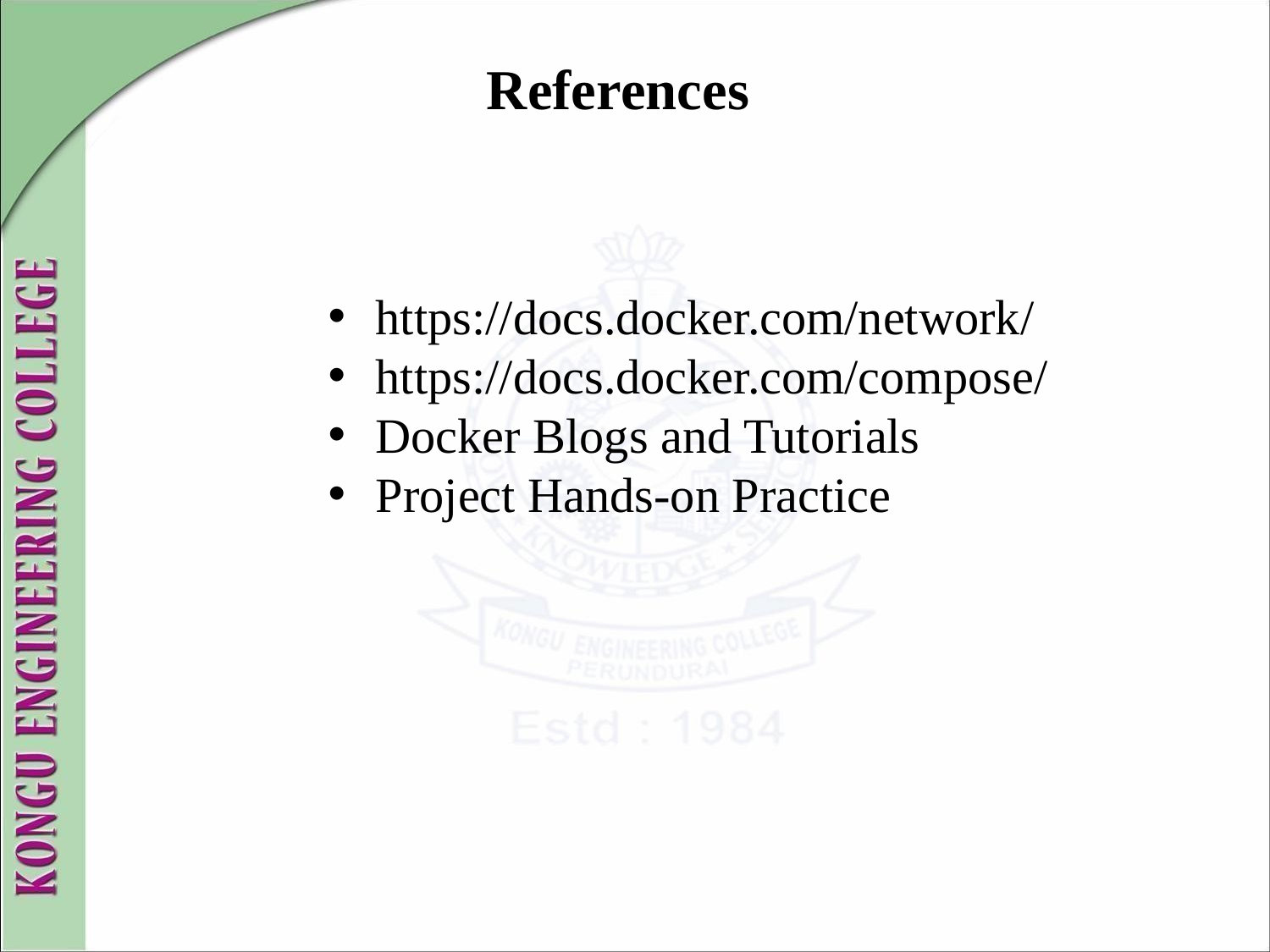

# References
https://docs.docker.com/network/
https://docs.docker.com/compose/
Docker Blogs and Tutorials
Project Hands-on Practice